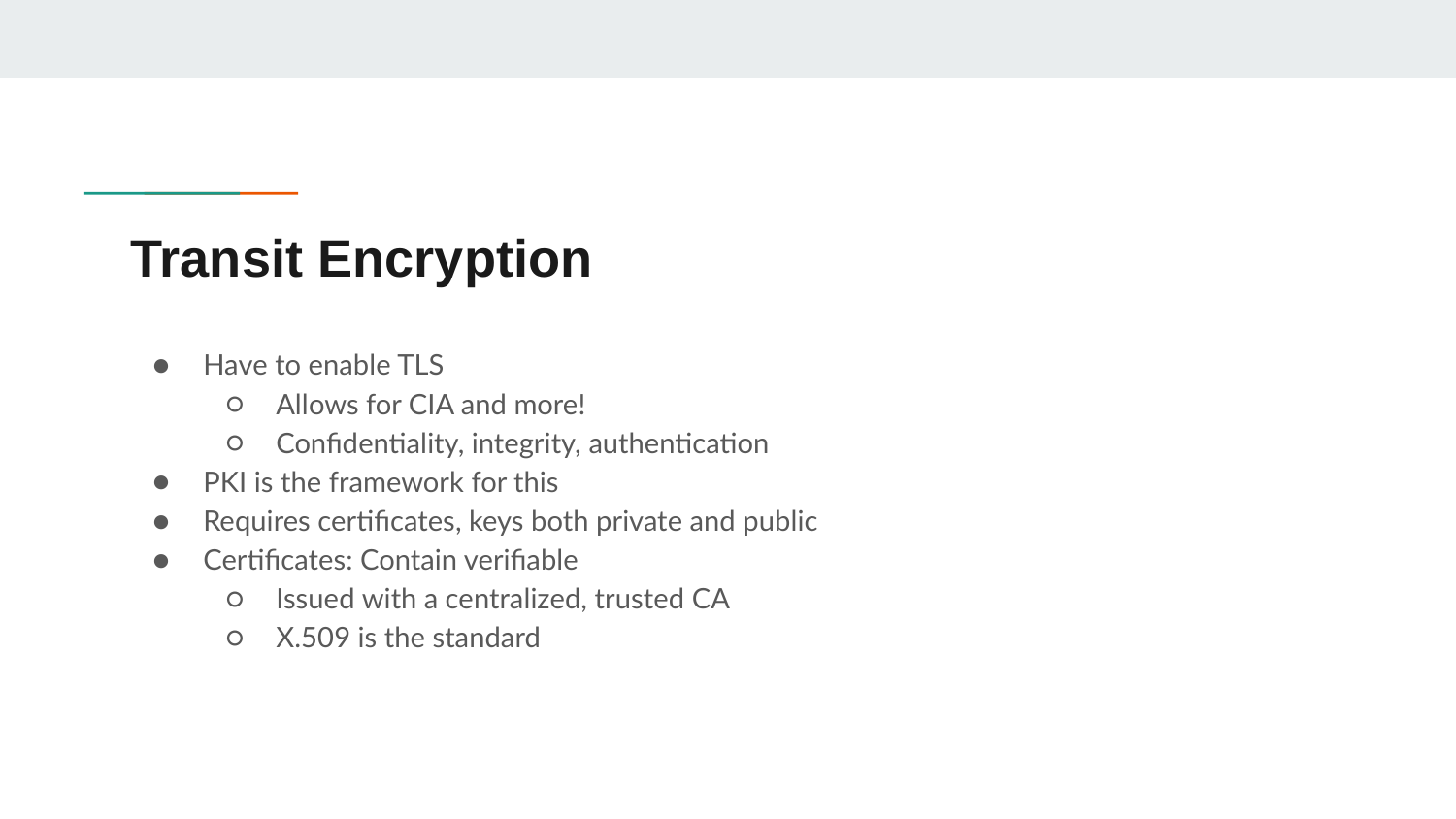

# Transit Encryption
Have to enable TLS
Allows for CIA and more!
Confidentiality, integrity, authentication
PKI is the framework for this
Requires certificates, keys both private and public
Certificates: Contain verifiable
Issued with a centralized, trusted CA
X.509 is the standard